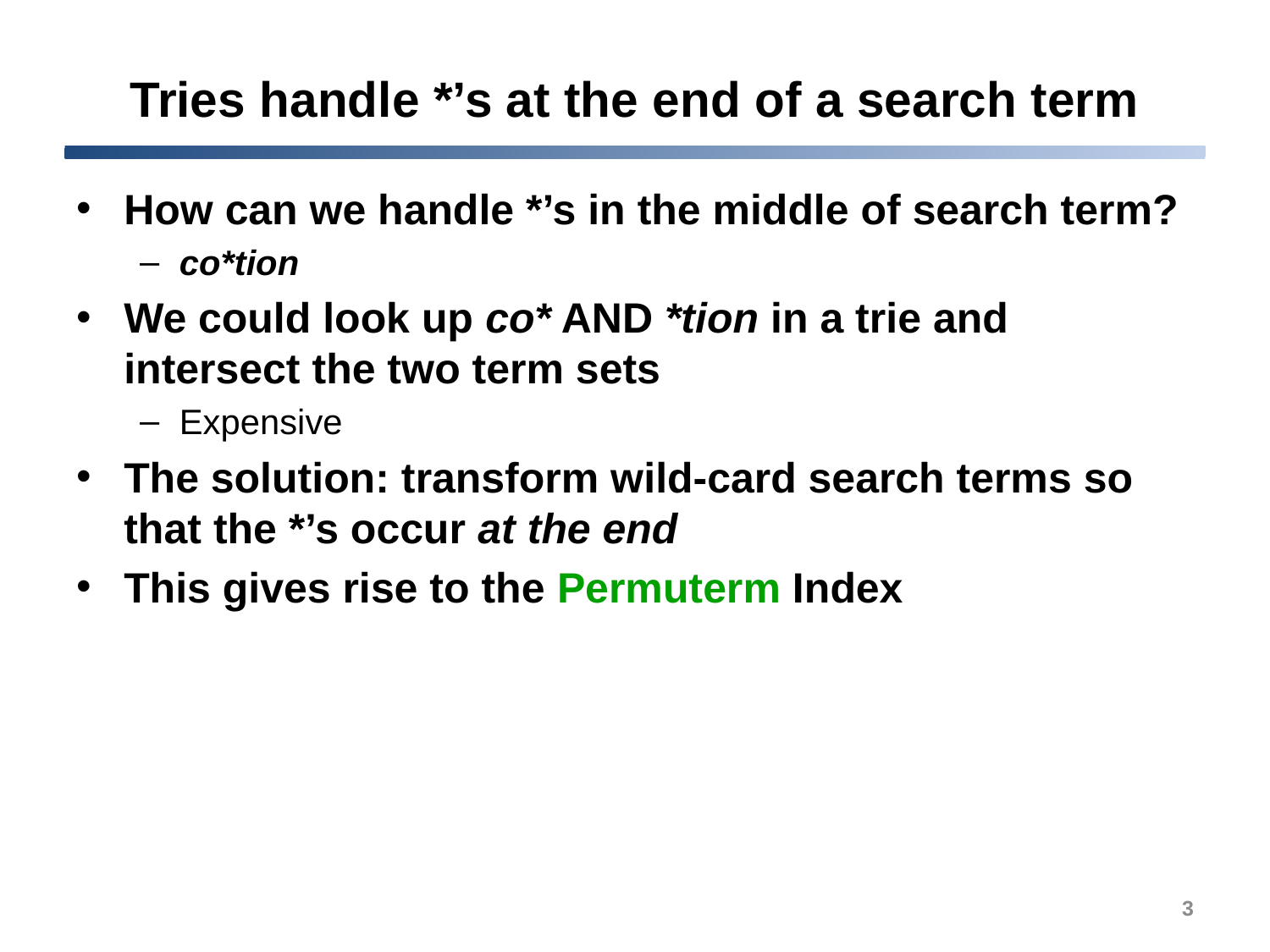

# Tries handle *’s at the end of a search term
How can we handle *’s in the middle of search term?
co*tion
We could look up co* AND *tion in a trie and intersect the two term sets
Expensive
The solution: transform wild-card search terms so that the *’s occur at the end
This gives rise to the Permuterm Index
3